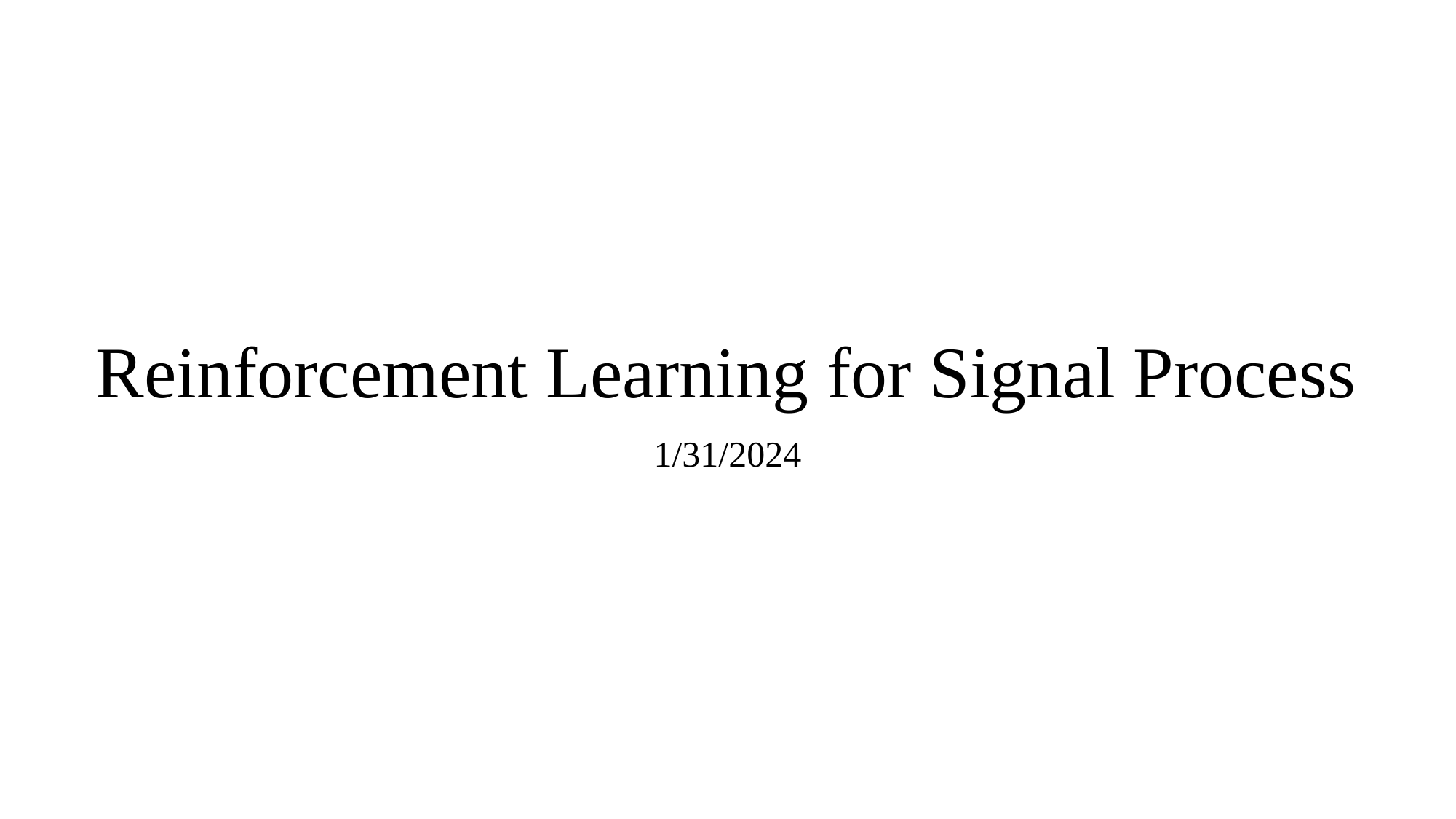

# Reinforcement Learning for Signal Process
1/31/2024